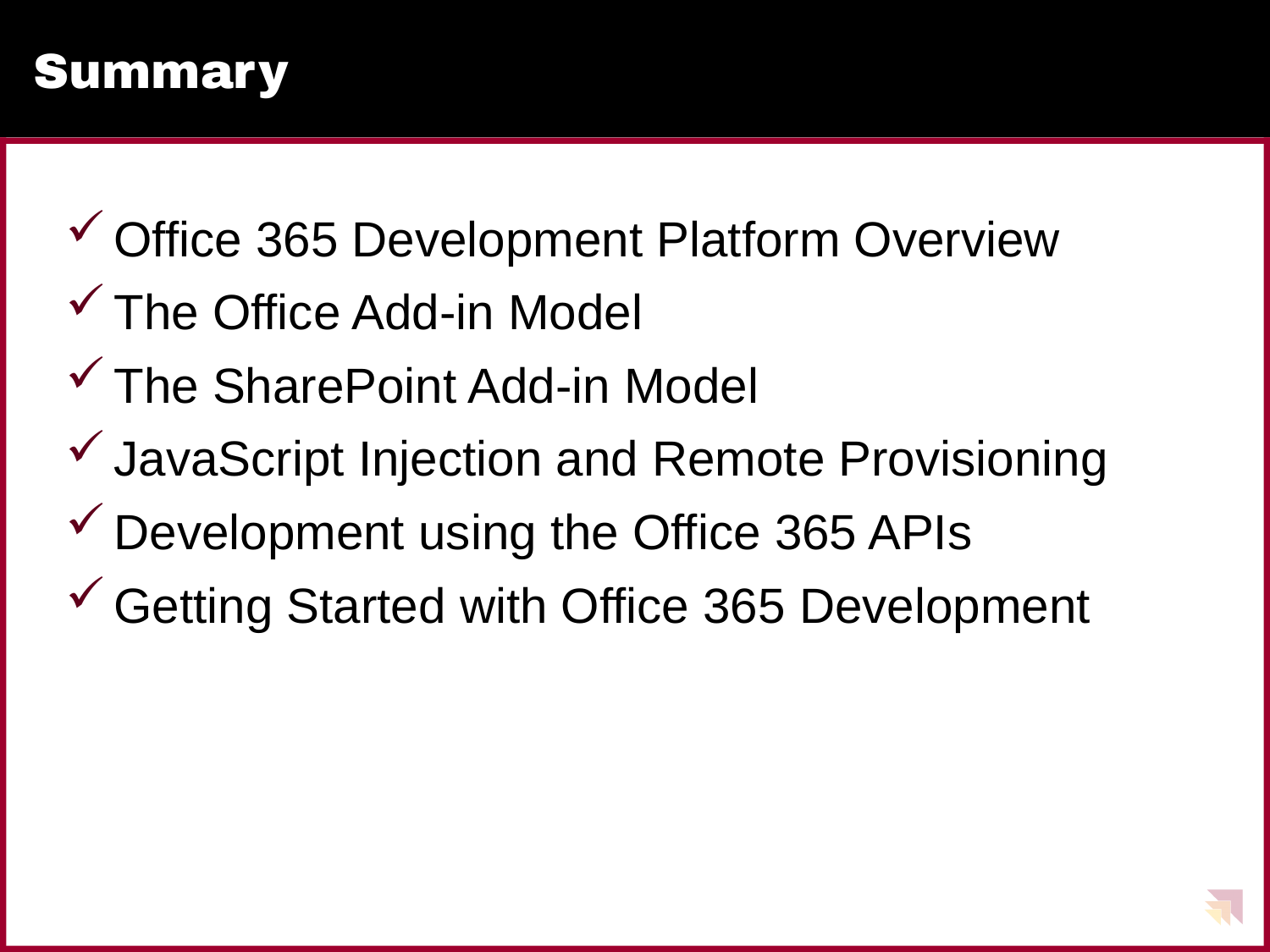

# Summary
Office 365 Development Platform Overview
The Office Add-in Model
The SharePoint Add-in Model
JavaScript Injection and Remote Provisioning
Development using the Office 365 APIs
Getting Started with Office 365 Development